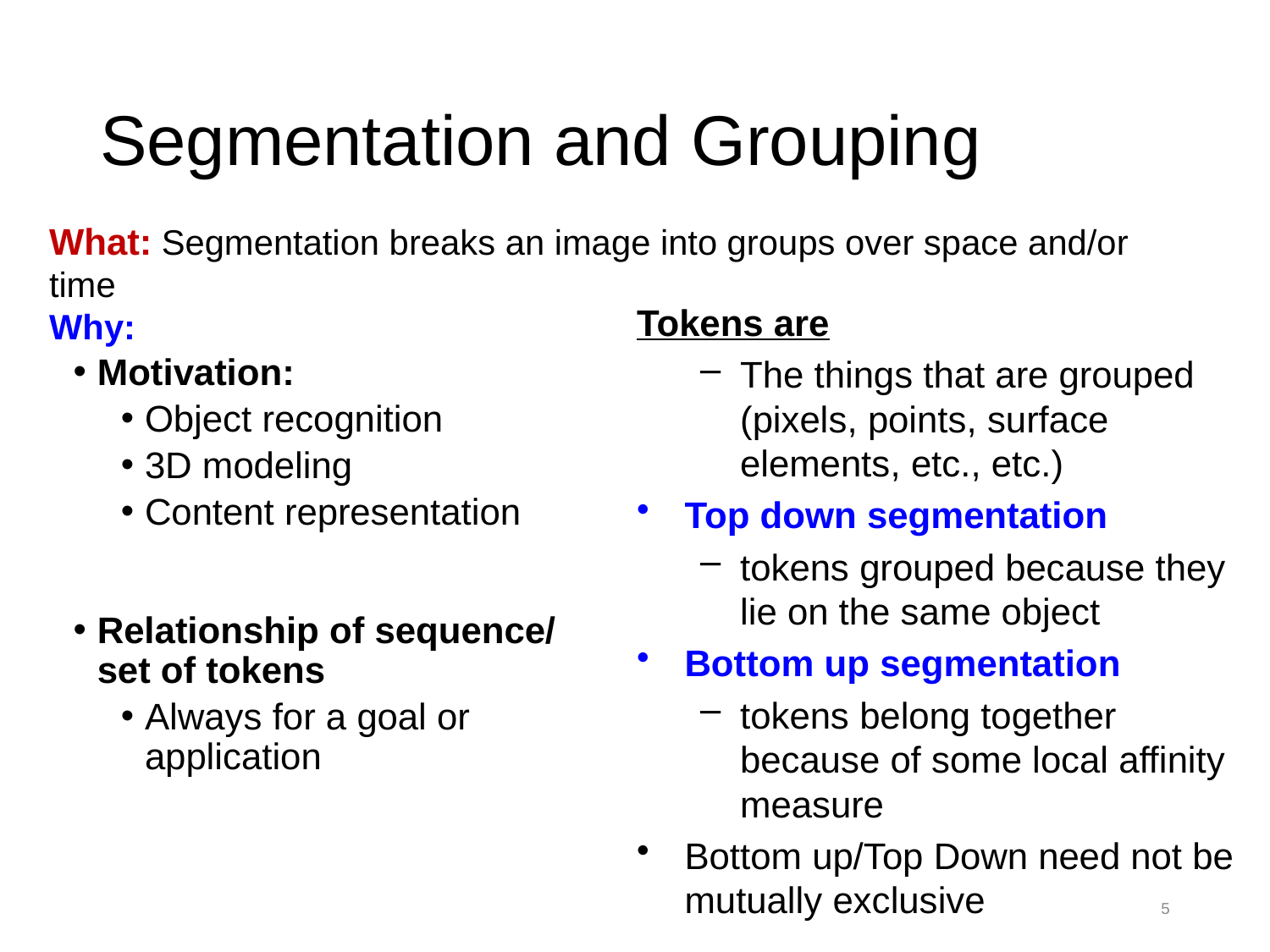

# Segmentation and Grouping
What: Segmentation breaks an image into groups over space and/or time
Why:
Tokens are
The things that are grouped (pixels, points, surface elements, etc., etc.)
Top down segmentation
tokens grouped because they lie on the same object
Bottom up segmentation
tokens belong together because of some local affinity measure
Bottom up/Top Down need not be mutually exclusive

Motivation:
Object recognition
3D modeling
Content representation

Relationship of sequence/ set of tokens
Always for a goal or application

5